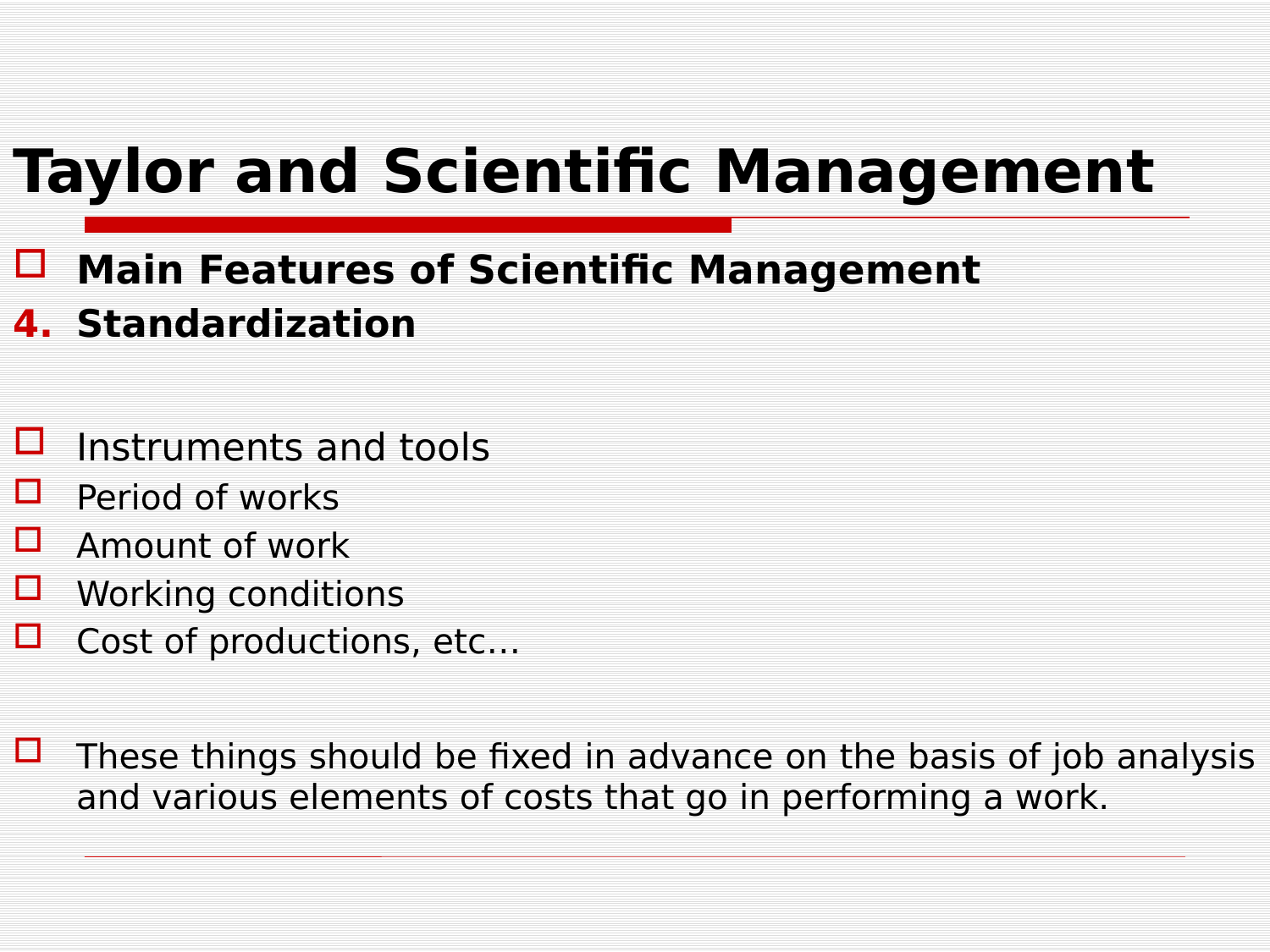

# Taylor and Scientific Management
Main Features of Scientific Management
Standardization

Instruments and tools
Period of works
Amount of work
Working conditions
Cost of productions, etc…

These things should be fixed in advance on the basis of job analysis and various elements of costs that go in performing a work.